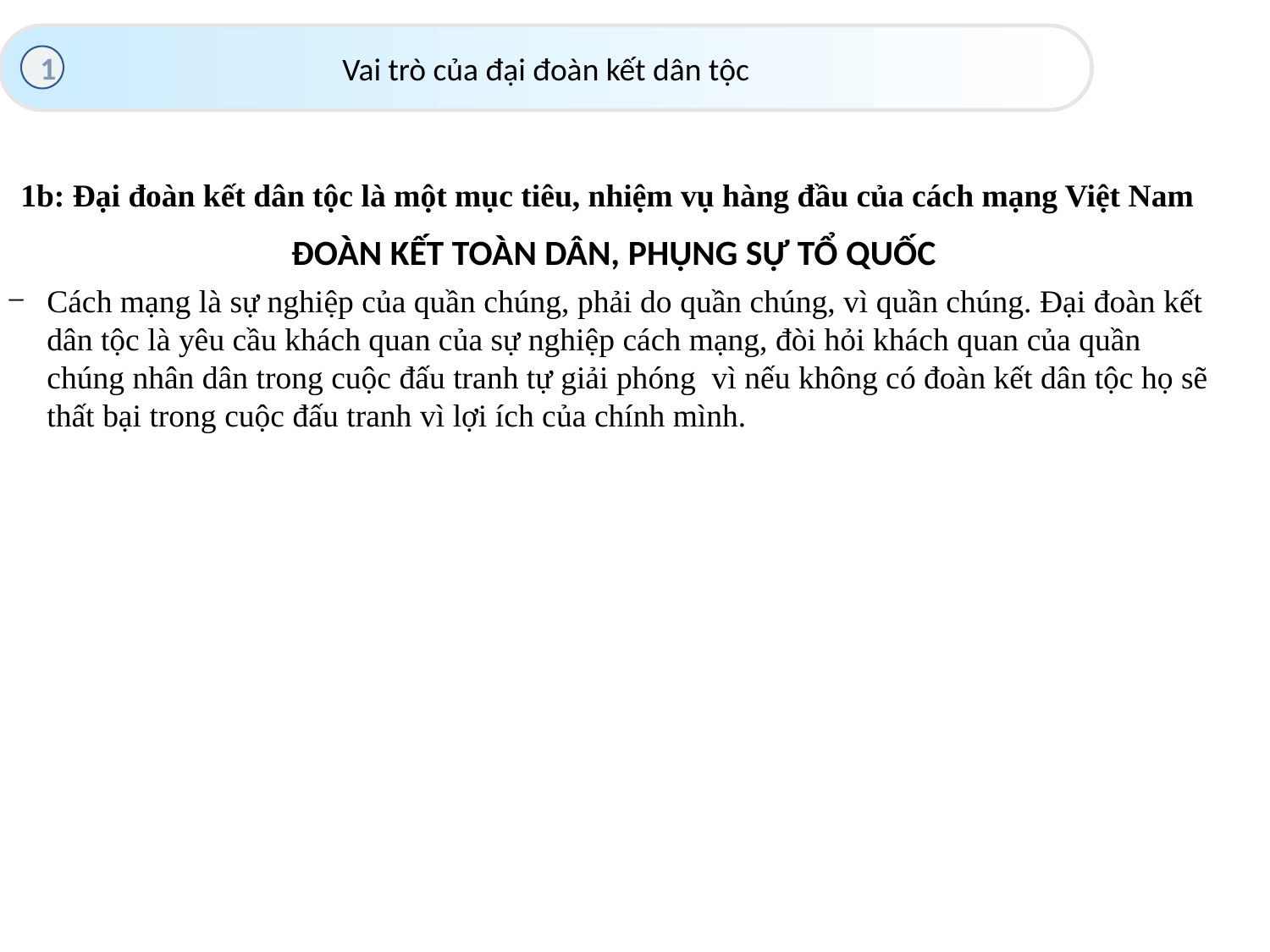

Vai trò của đại đoàn kết dân tộc
1
 1b: Đại đoàn kết dân tộc là một mục tiêu, nhiệm vụ hàng đầu của cách mạng Việt Nam
ĐOÀN KẾT TOÀN DÂN, PHỤNG SỰ TỔ QUỐC
Cách mạng là sự nghiệp của quần chúng, phải do quần chúng, vì quần chúng. Đại đoàn kết dân tộc là yêu cầu khách quan của sự nghiệp cách mạng, đòi hỏi khách quan của quần chúng nhân dân trong cuộc đấu tranh tự giải phóng  vì nếu không có đoàn kết dân tộc họ sẽ thất bại trong cuộc đấu tranh vì lợi ích của chính mình.